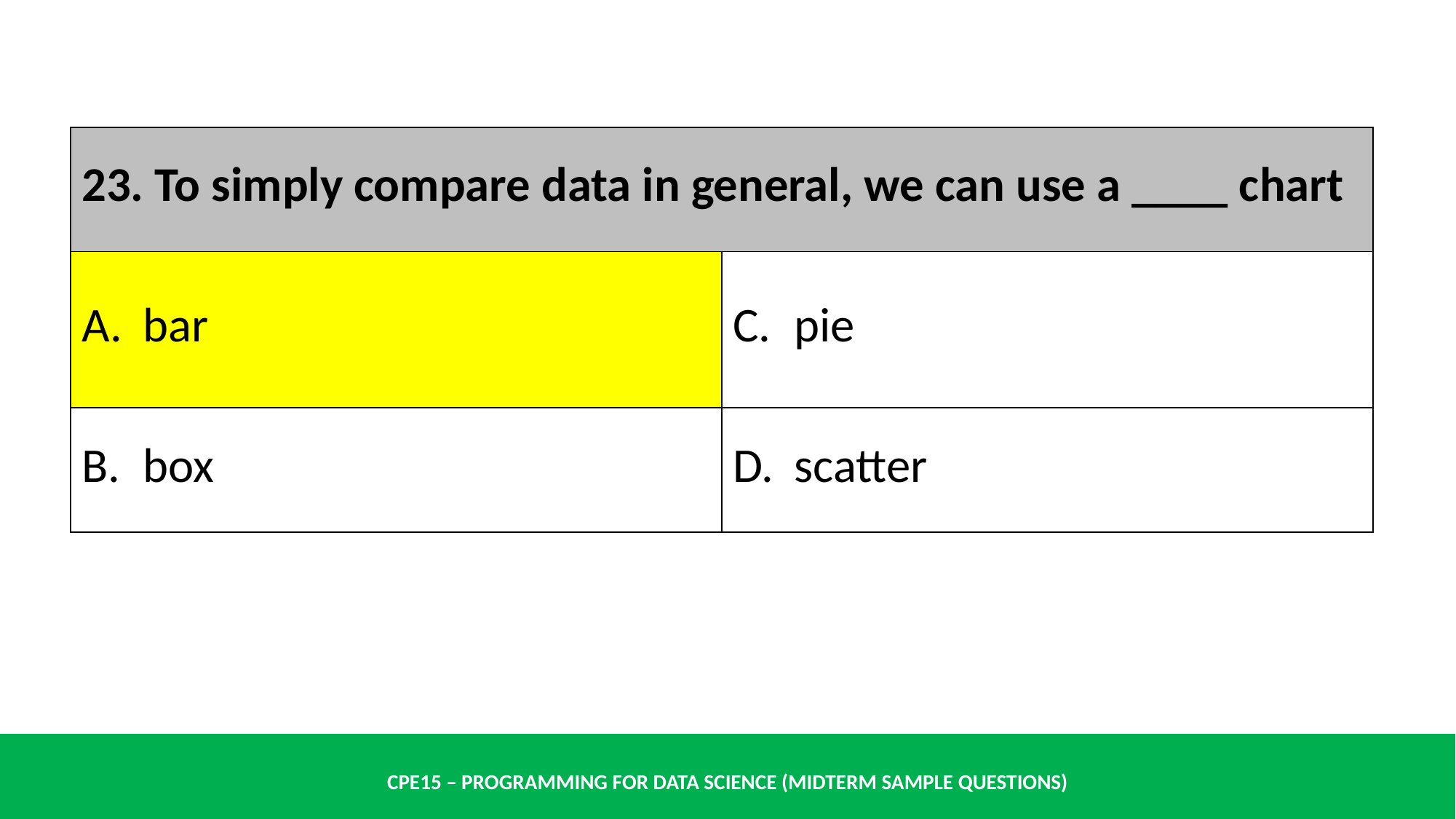

| 23. To simply compare data in general, we can use a \_\_\_\_ chart |  |
| --- | --- |
| bar | pie |
| box | scatter |